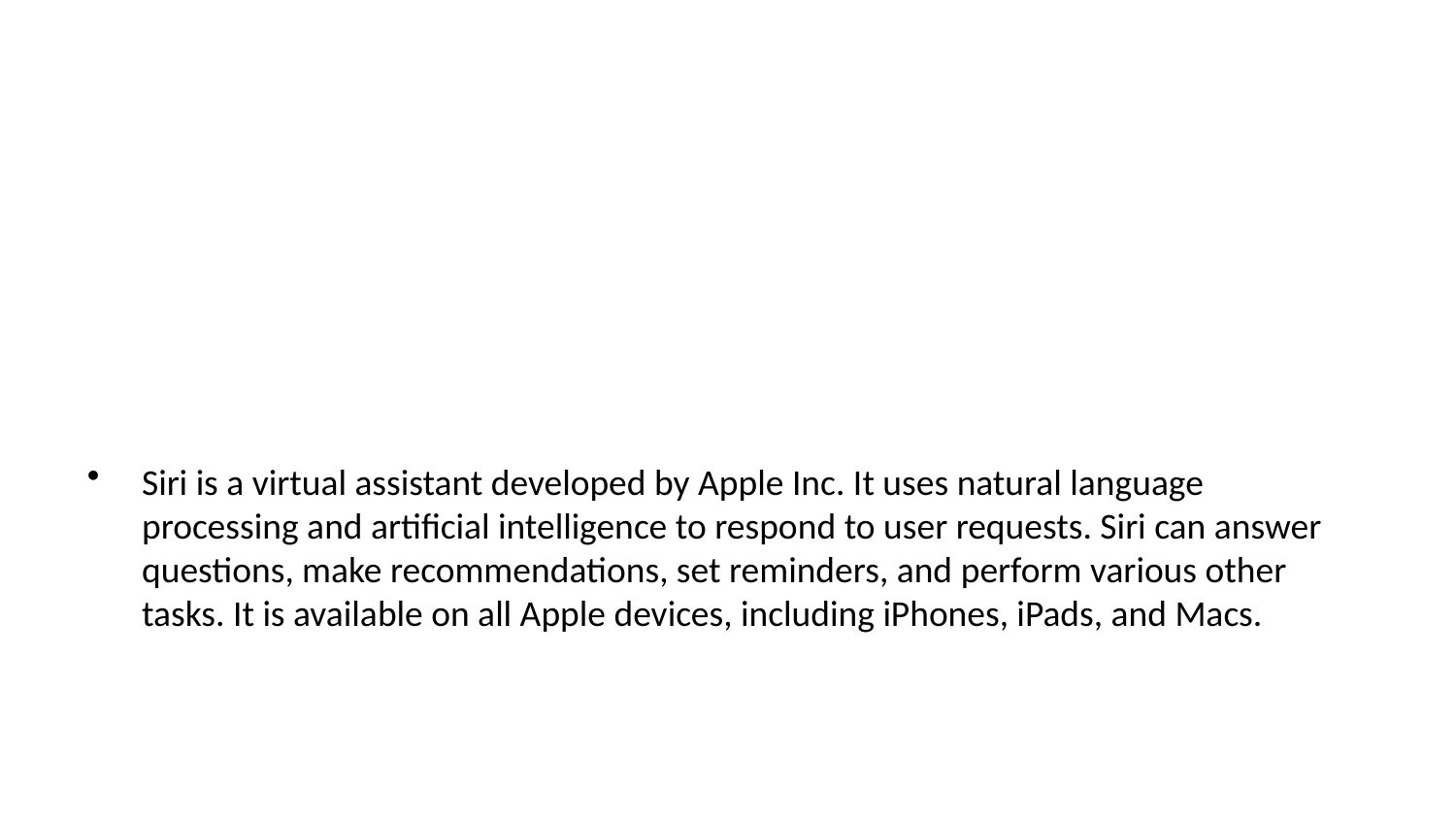

Siri is a virtual assistant developed by Apple Inc. It uses natural language processing and artificial intelligence to respond to user requests. Siri can answer questions, make recommendations, set reminders, and perform various other tasks. It is available on all Apple devices, including iPhones, iPads, and Macs.